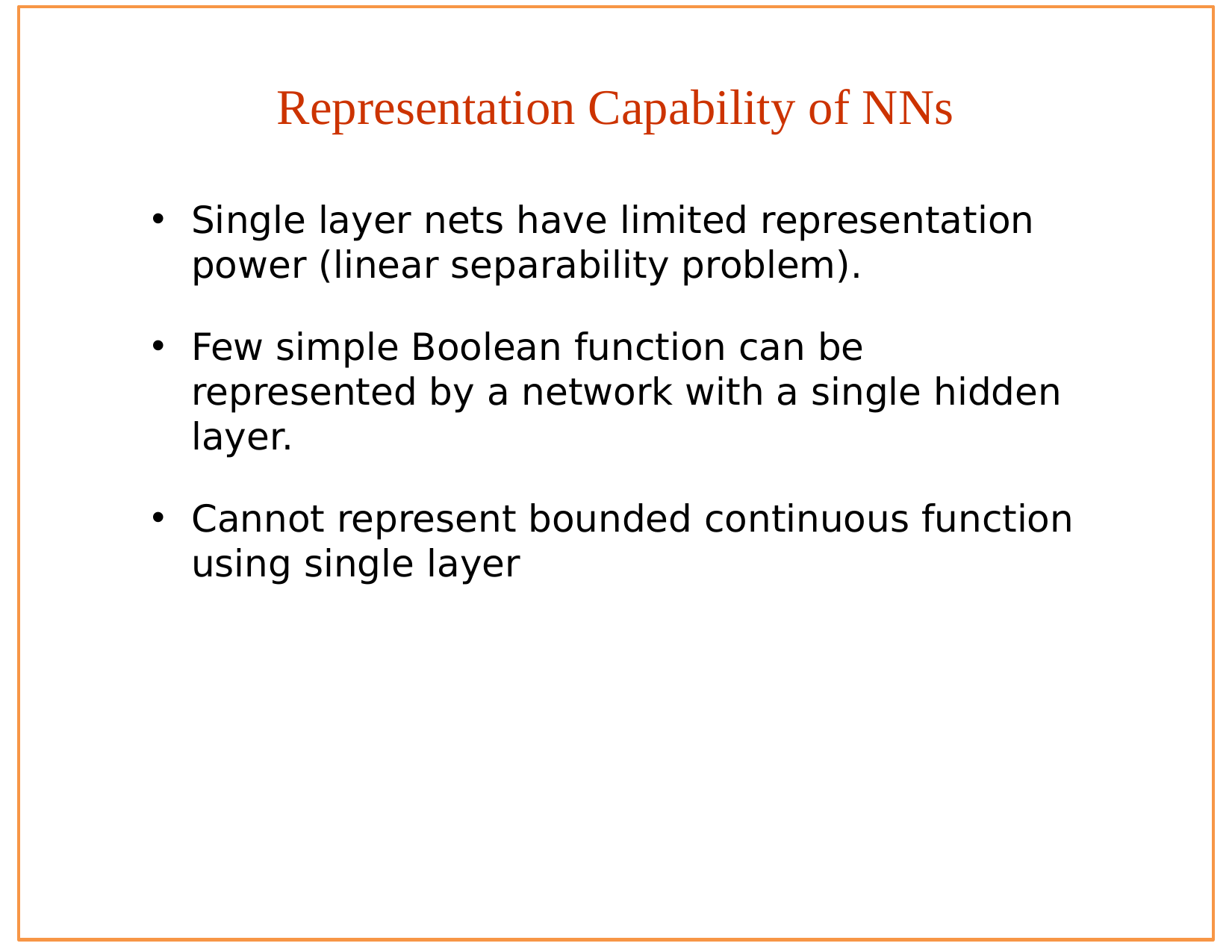

# Representation Capability of NNs
Single layer nets have limited representation power (linear separability problem).
Few simple Boolean function can be represented by a network with a single hidden layer.
Cannot represent bounded continuous function using single layer